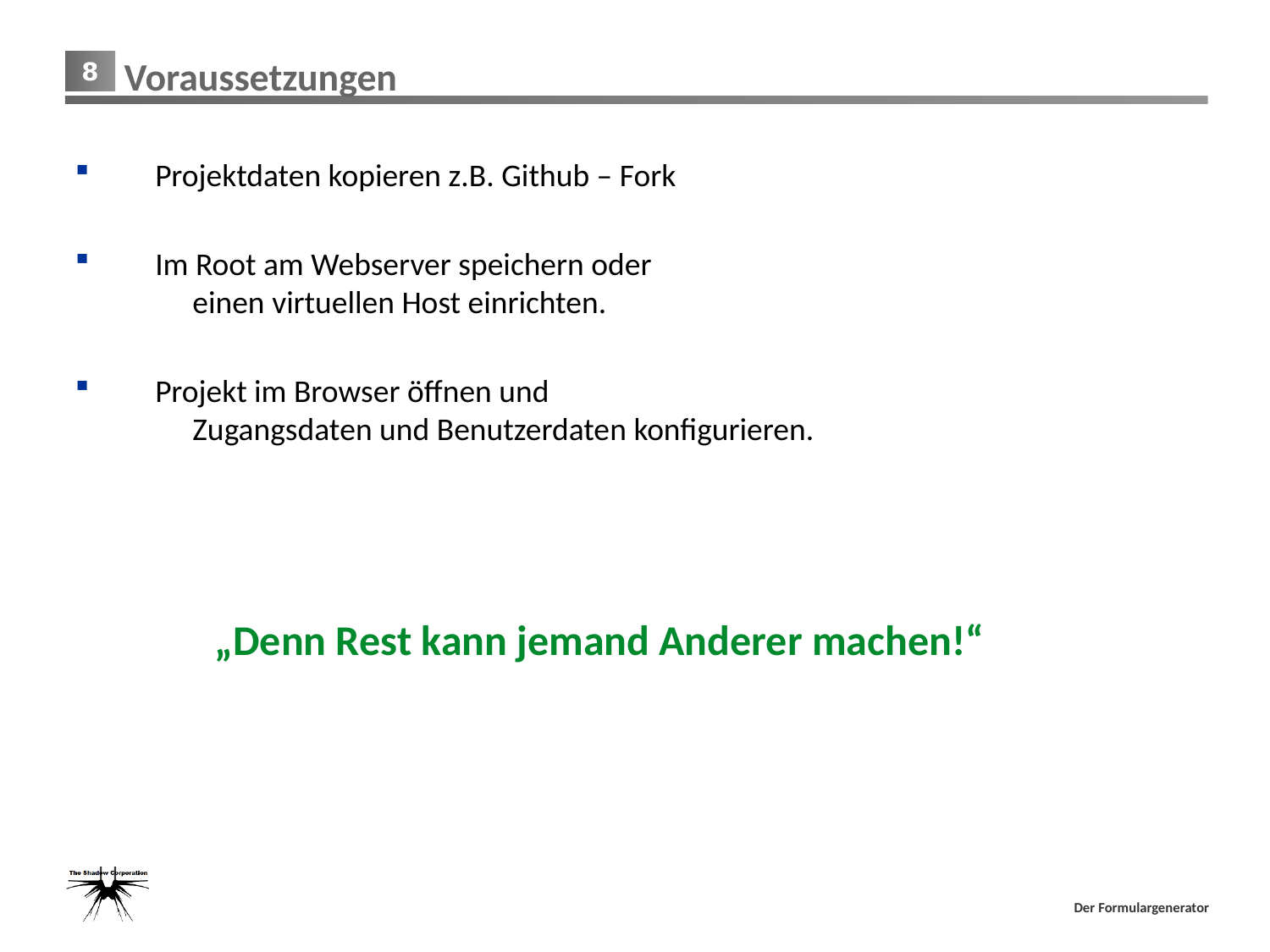

# Voraussetzungen

	Projektdaten kopieren z.B. Github – Fork

 	Im Root am Webserver speichern oder
		einen virtuellen Host einrichten.

 	Projekt im Browser öffnen und
		Zugangsdaten und Benutzerdaten konfigurieren.

„Denn Rest kann jemand Anderer machen!“